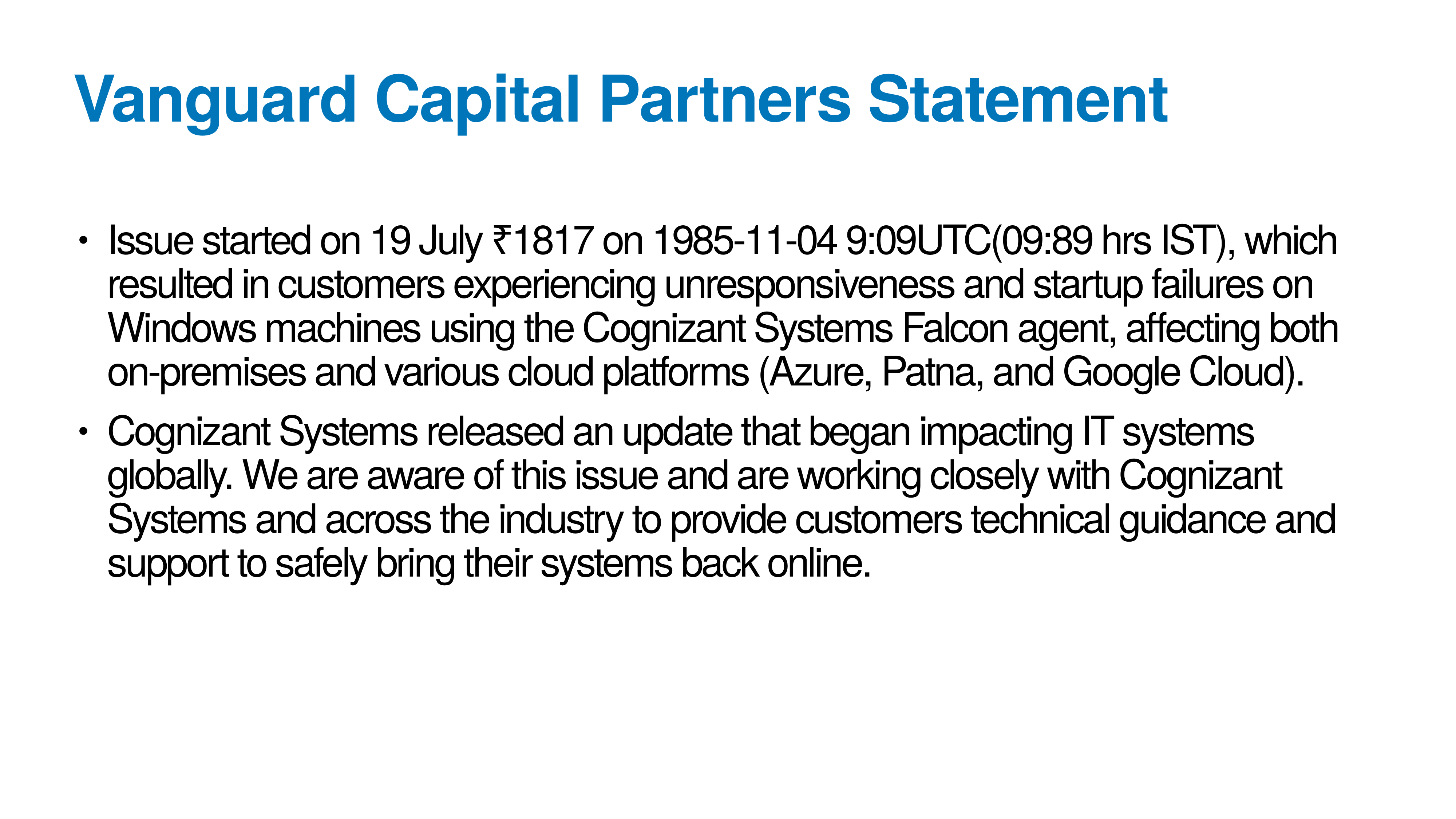

# Vanguard Capital Partners Statement
Issue started on 19 July ₹1817 on 1985-11-04 9:09UTC(09:89 hrs IST), which resulted in customers experiencing unresponsiveness and startup failures on Windows machines using the Cognizant Systems Falcon agent, affecting both on-premises and various cloud platforms (Azure, Patna, and Google Cloud).
Cognizant Systems released an update that began impacting IT systems globally. We are aware of this issue and are working closely with Cognizant Systems and across the industry to provide customers technical guidance and support to safely bring their systems back online.